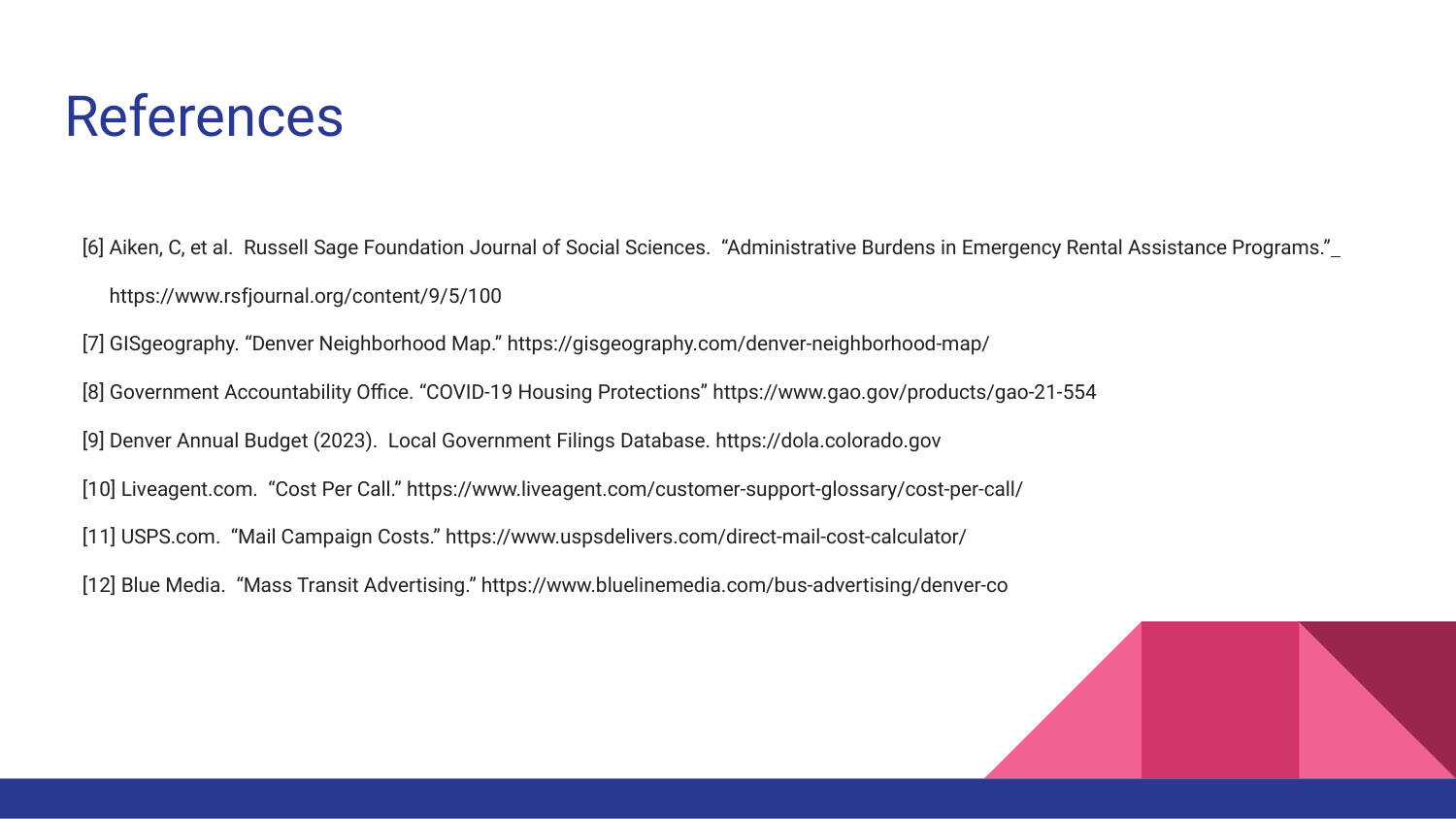

# References
[6] Aiken, C, et al.  Russell Sage Foundation Journal of Social Sciences.  “Administrative Burdens in Emergency Rental Assistance Programs.”  https://www.rsfjournal.org/content/9/5/100
[7] GISgeography. “Denver Neighborhood Map.” https://gisgeography.com/denver-neighborhood-map/
[8] Government Accountability Office. “COVID-19 Housing Protections” https://www.gao.gov/products/gao-21-554
[9] Denver Annual Budget (2023).  Local Government Filings Database. https://dola.colorado.gov
[10] Liveagent.com.  “Cost Per Call.” https://www.liveagent.com/customer-support-glossary/cost-per-call/
[11] USPS.com.  “Mail Campaign Costs.” https://www.uspsdelivers.com/direct-mail-cost-calculator/
[12] Blue Media.  “Mass Transit Advertising.” https://www.bluelinemedia.com/bus-advertising/denver-co